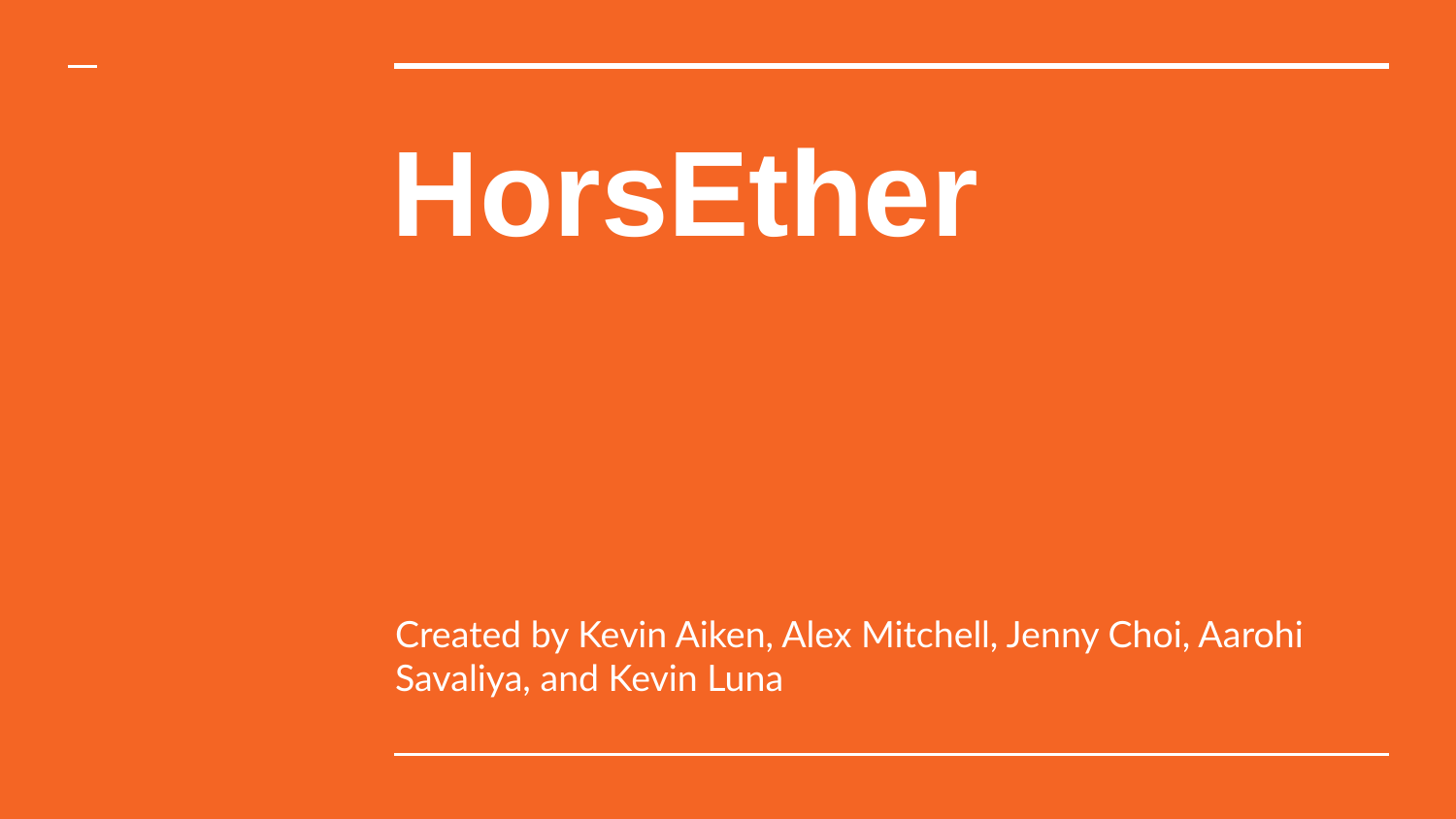

# HorsEther
Created by Kevin Aiken, Alex Mitchell, Jenny Choi, Aarohi Savaliya, and Kevin Luna